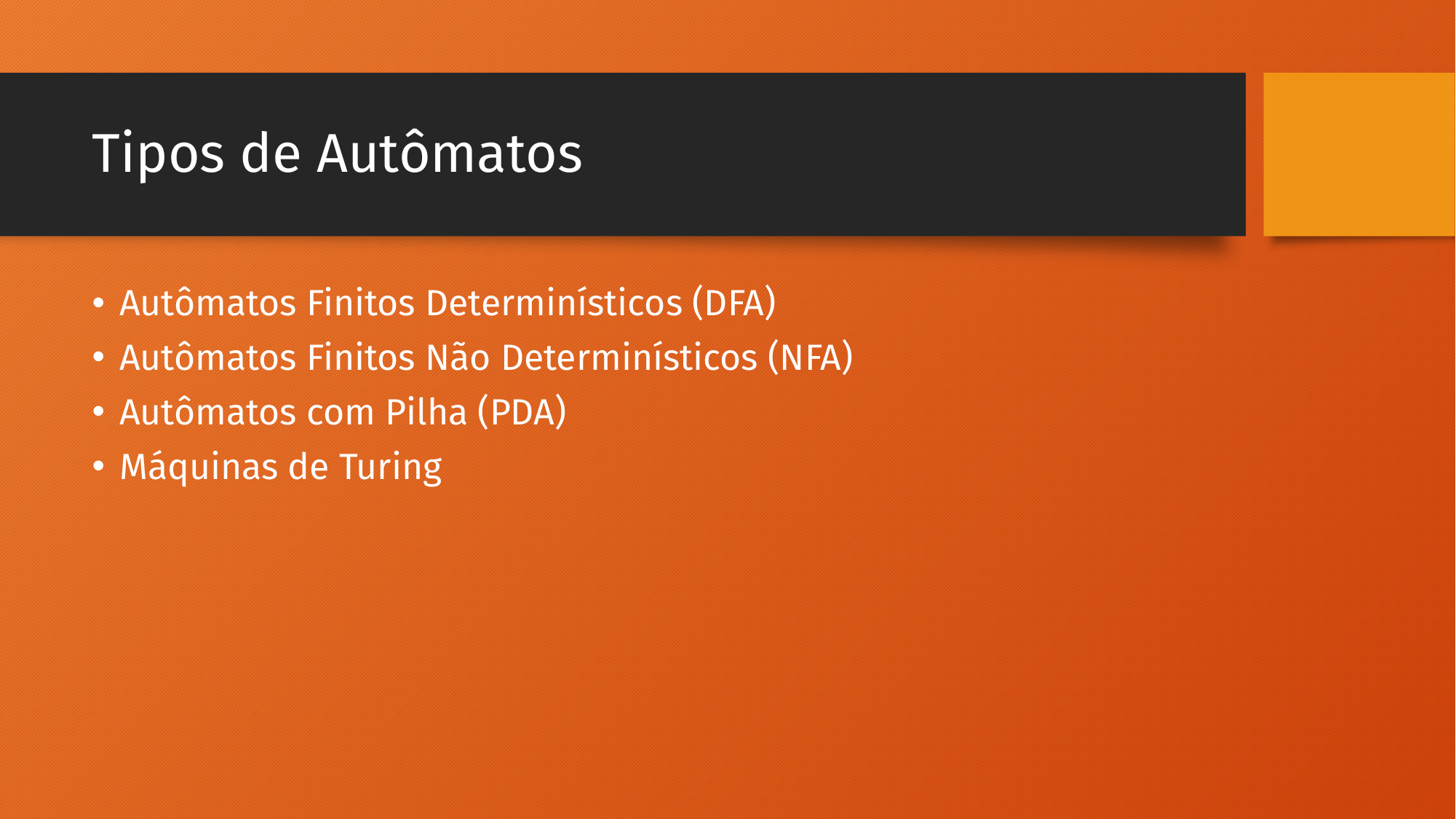

# Tipos de Autômatos
Autômatos Finitos Determinísticos (DFA)
Autômatos Finitos Não Determinísticos (NFA)
Autômatos com Pilha (PDA)
Máquinas de Turing